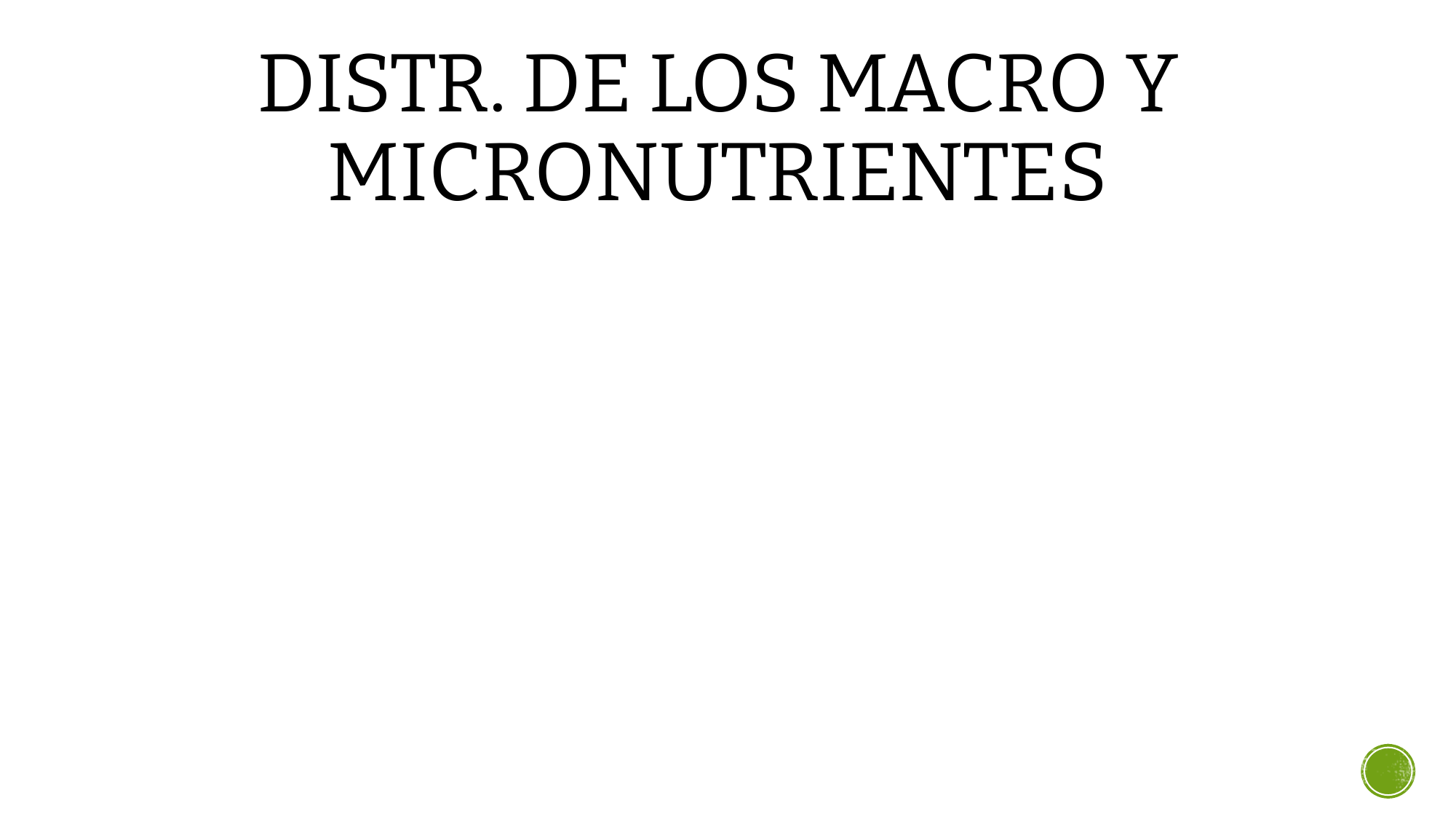

# Distr. de los macro y micronutrientes